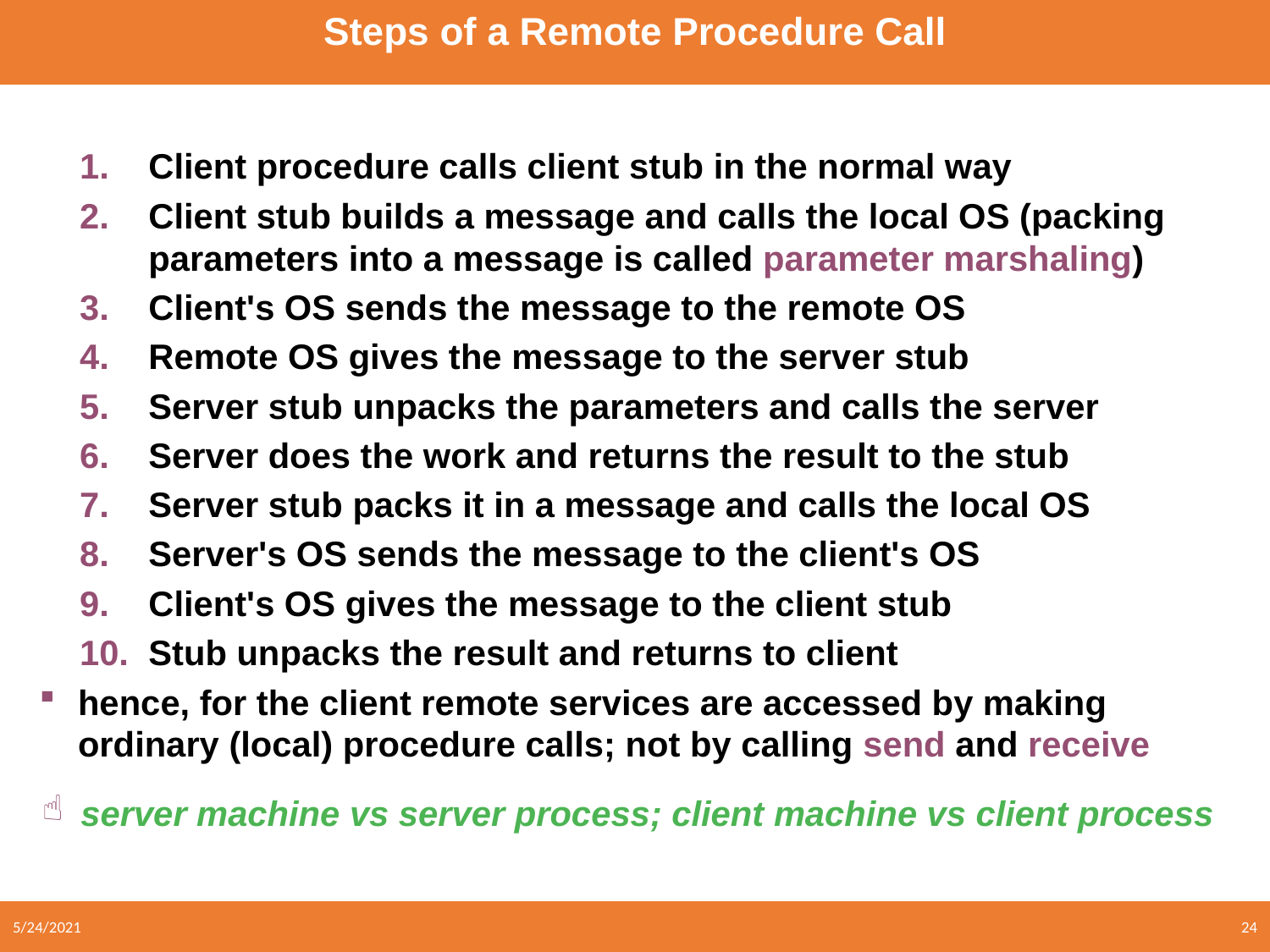

Steps of a Remote Procedure Call
Client procedure calls client stub in the normal way
Client stub builds a message and calls the local OS (packing parameters into a message is called parameter marshaling)
Client's OS sends the message to the remote OS
Remote OS gives the message to the server stub
Server stub unpacks the parameters and calls the server
Server does the work and returns the result to the stub
Server stub packs it in a message and calls the local OS
Server's OS sends the message to the client's OS
Client's OS gives the message to the client stub
Stub unpacks the result and returns to client
hence, for the client remote services are accessed by making ordinary (local) procedure calls; not by calling send and receive
server machine vs server process; client machine vs client process
5/24/2021
24